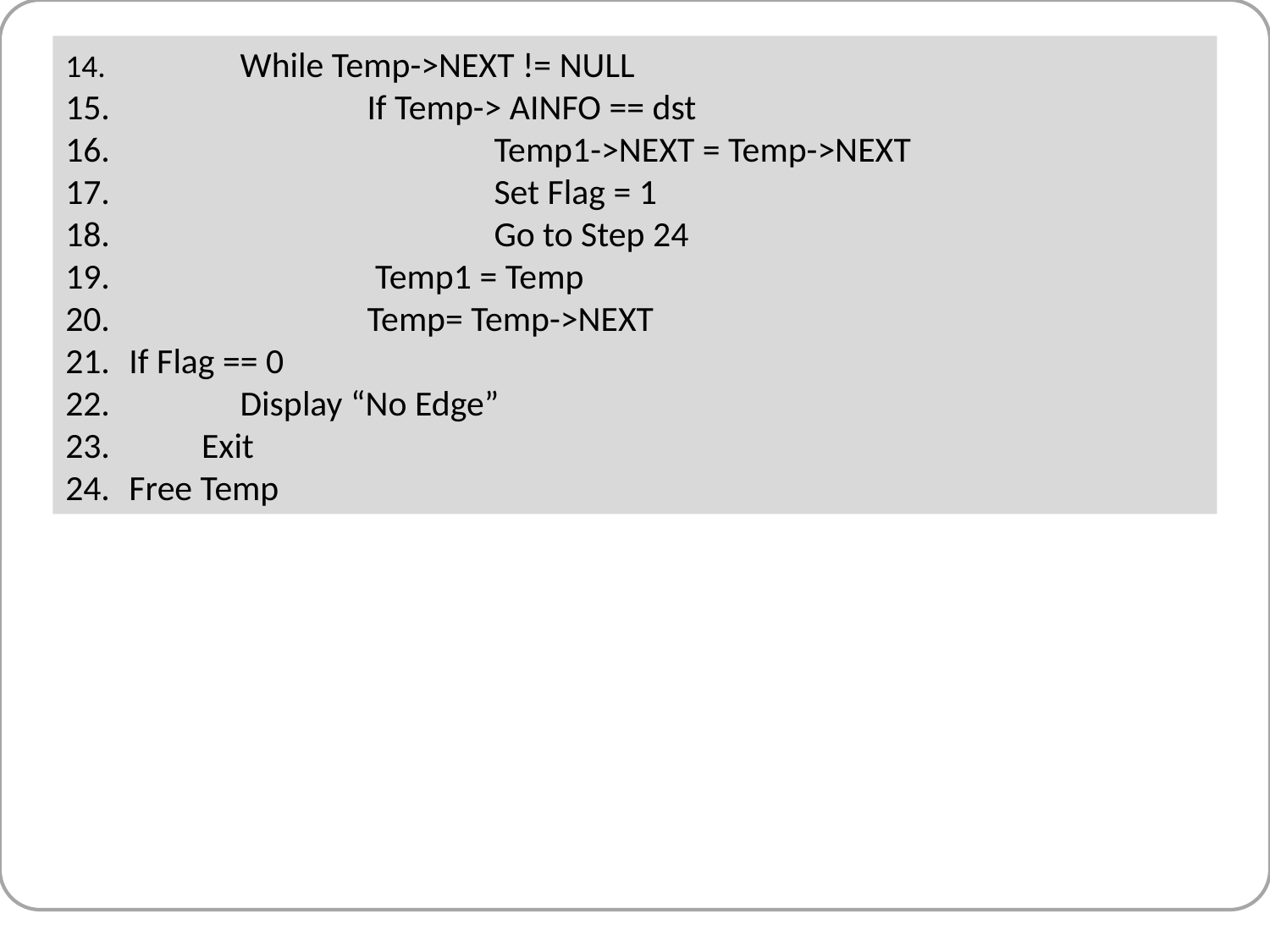

While Temp->NEXT != NULL
 	 	If Temp-> AINFO == dst
 			Temp1->NEXT = Temp->NEXT
 			Set Flag = 1
 			Go to Step 24
		 Temp1 = Temp
 		Temp= Temp->NEXT
  If Flag == 0
 	Display “No Edge”
           Exit
  Free Temp